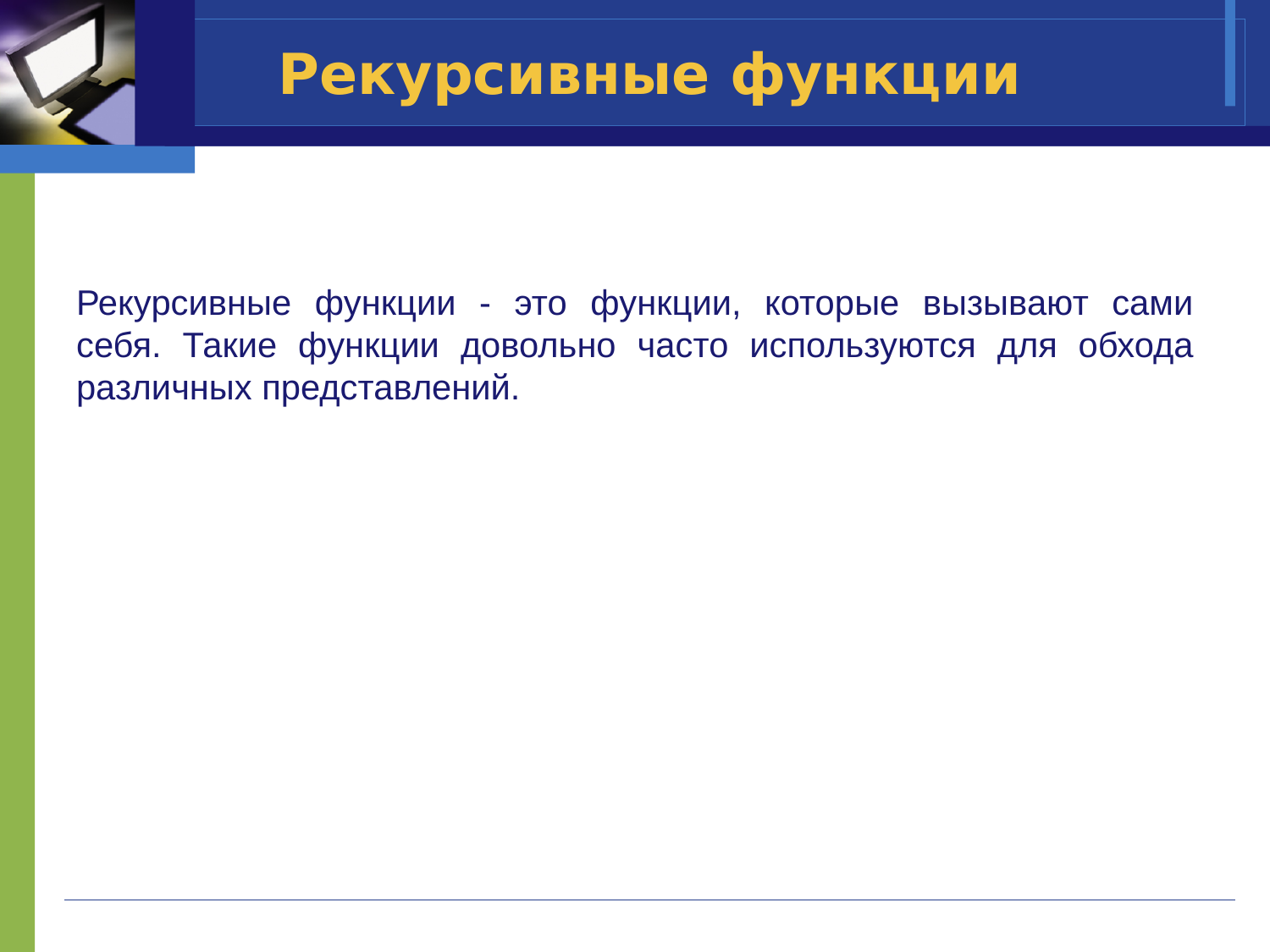

# Рекурсивные функции

Рекурсивные функции - это функции, которые вызывают сами себя. Такие функции довольно часто используются для обхода различных представлений.